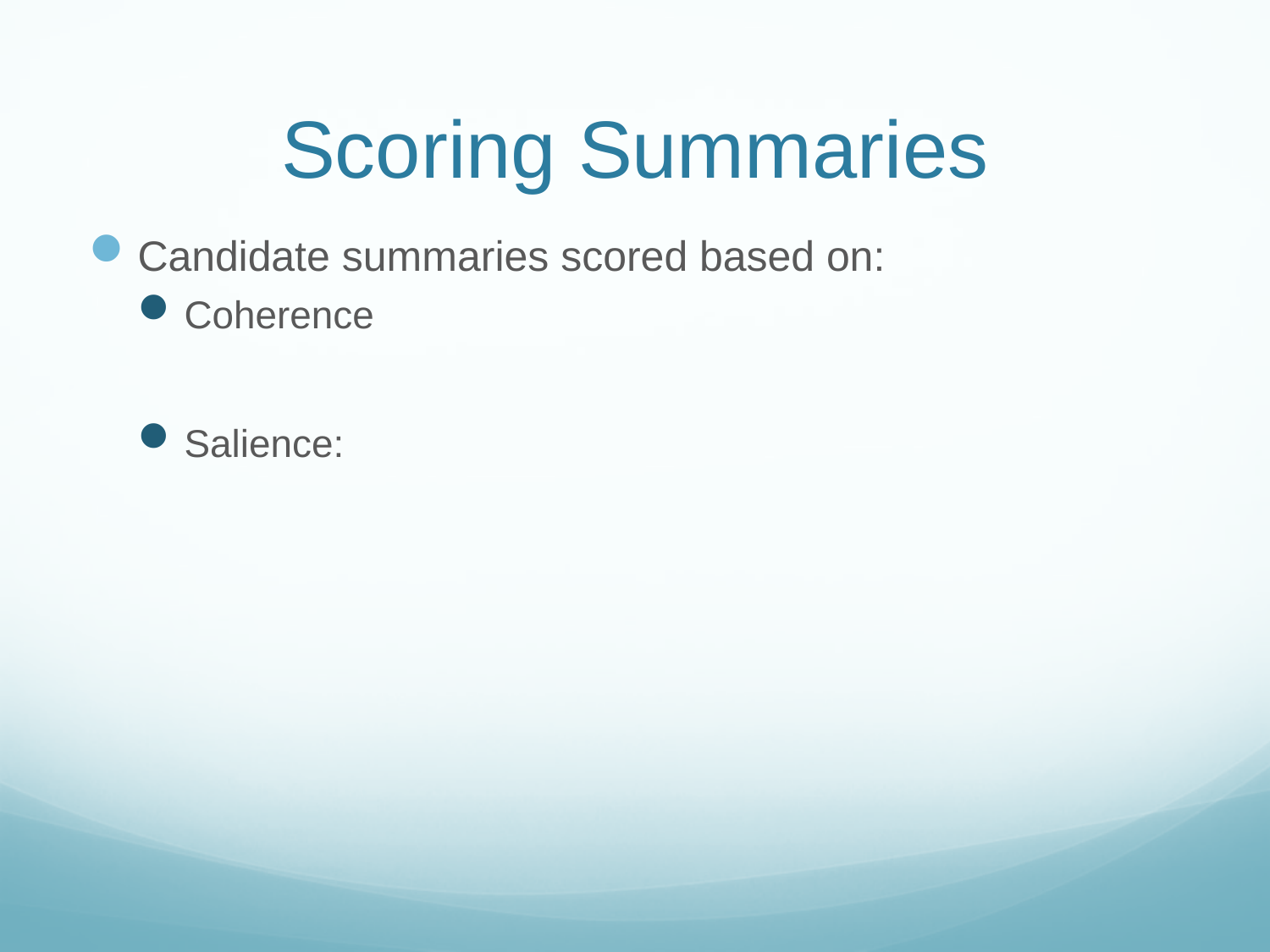

# Scoring Summaries
Candidate summaries scored based on:
Coherence

Salience: